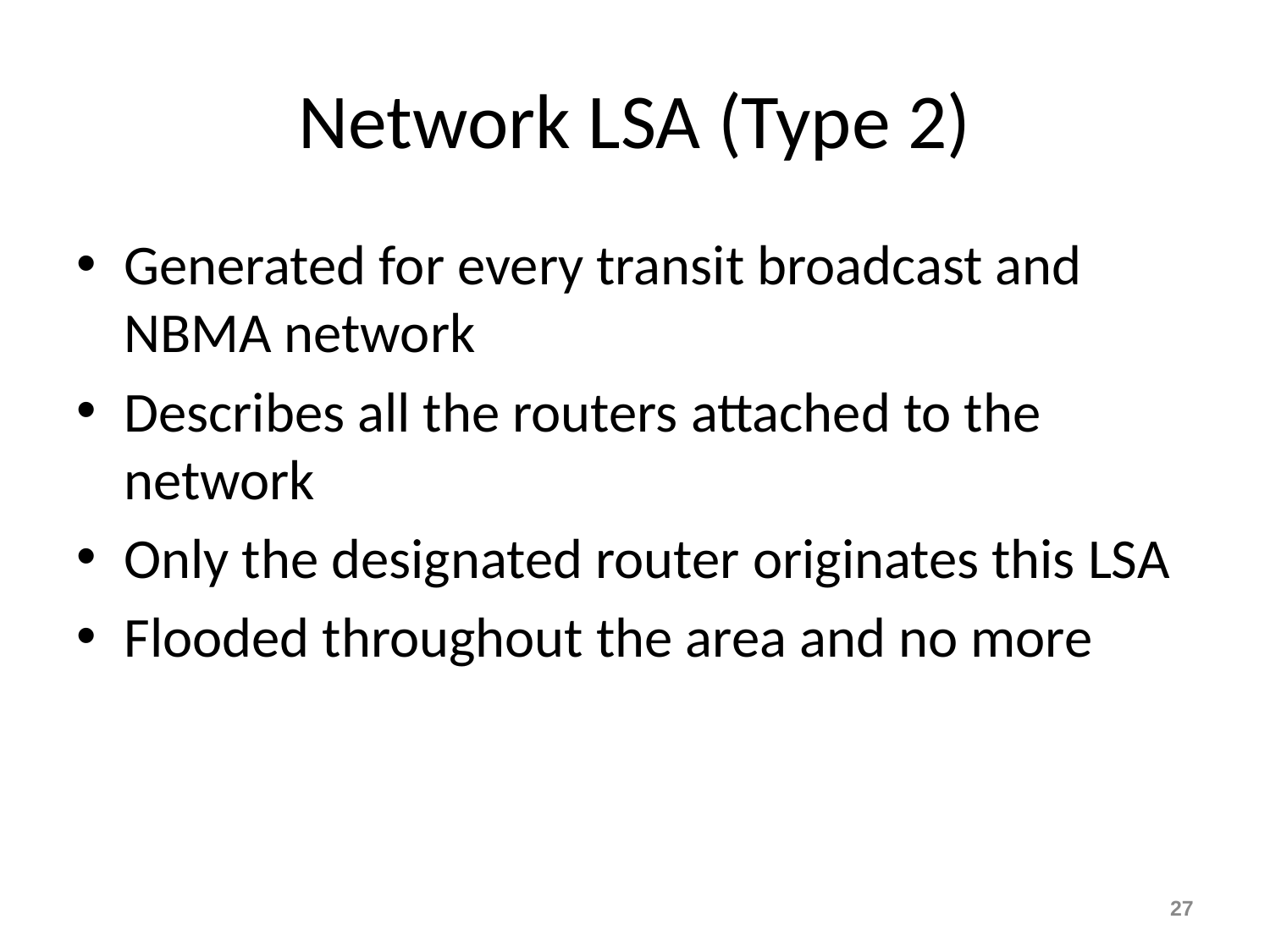

# Network LSA (Type 2)
Generated for every transit broadcast and NBMA network
Describes all the routers attached to the network
Only the designated router originates this LSA
Flooded throughout the area and no more
27